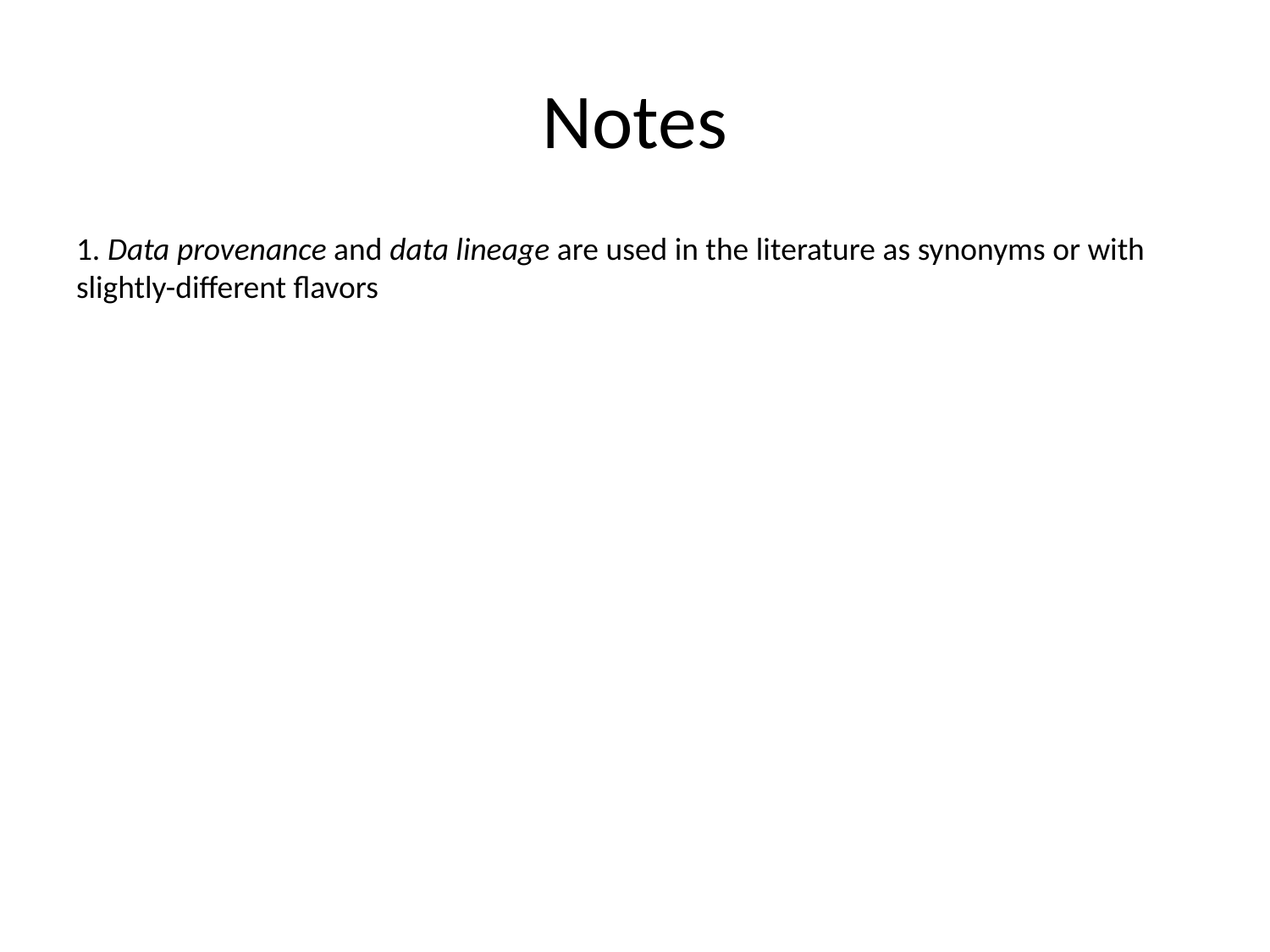

# Notes
1. Data provenance and data lineage are used in the literature as synonyms or with slightly-different flavors